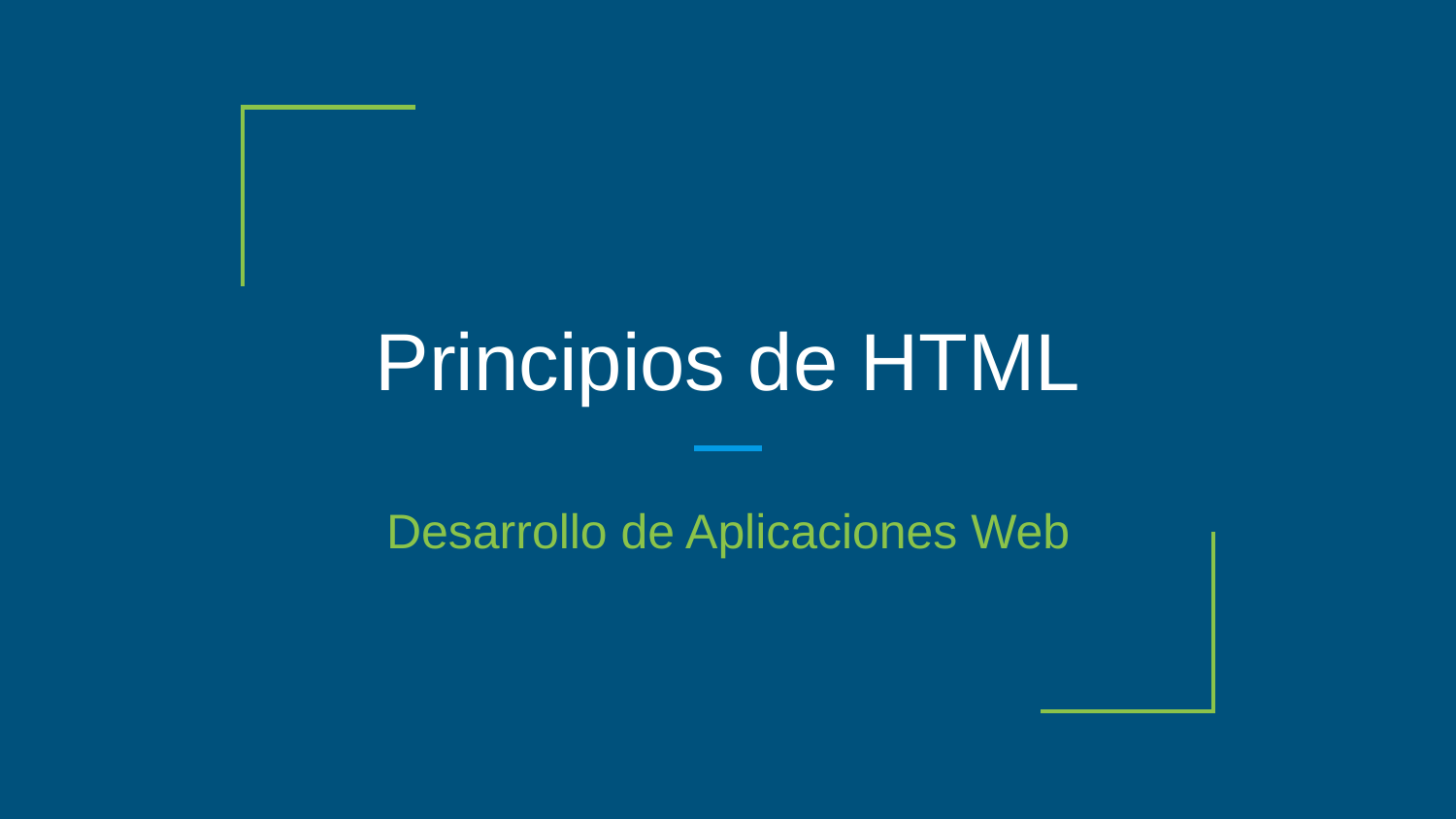

# Principios de HTML
Desarrollo de Aplicaciones Web